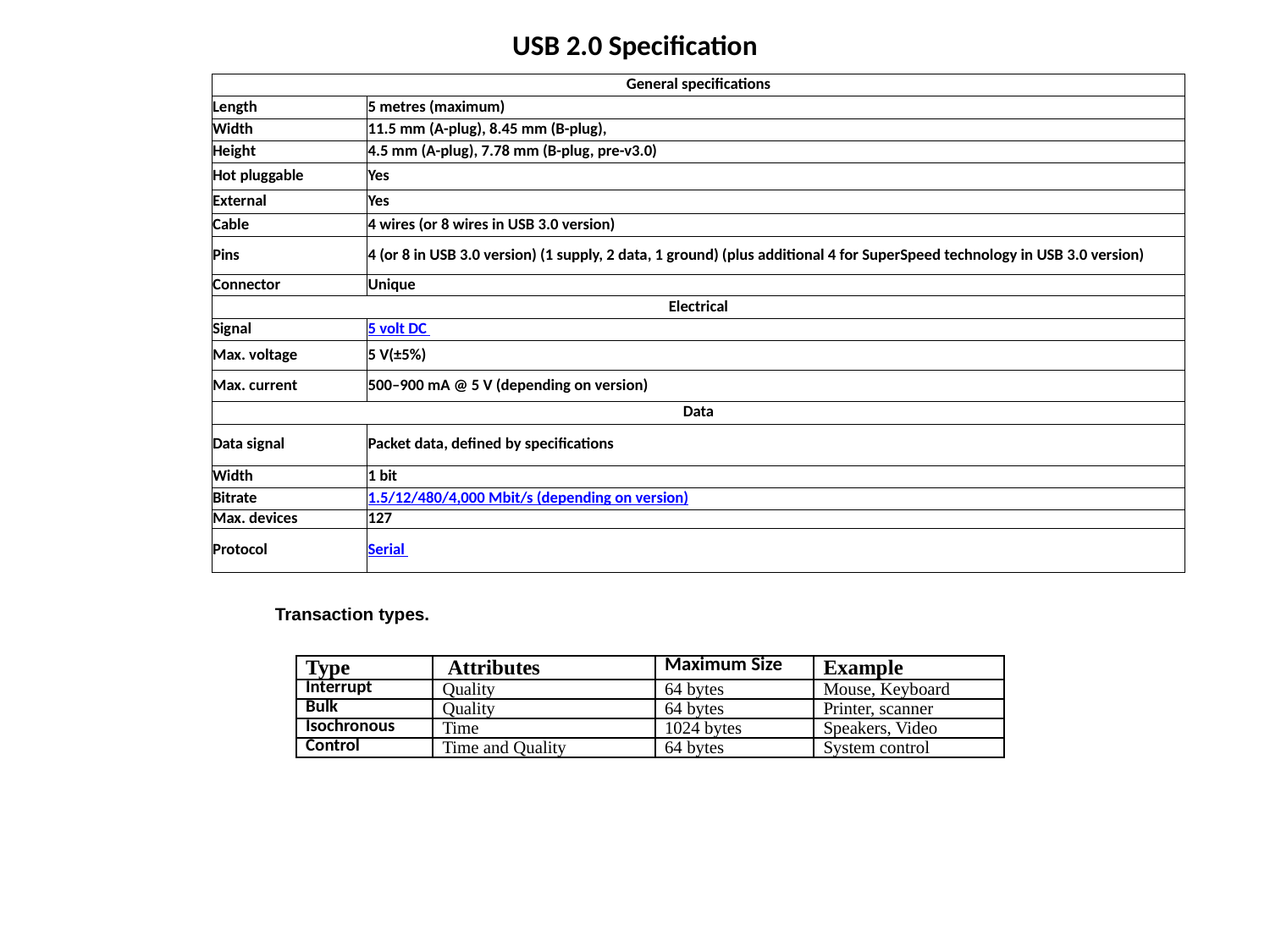

# USB 2.0 Specification
| General specifications |  |
| --- | --- |
| Length | 5 metres (maximum) |
| Width | 11.5 mm (A-plug), 8.45 mm (B-plug), |
| Height | 4.5 mm (A-plug), 7.78 mm (B-plug, pre-v3.0) |
| Hot pluggable | Yes |
| External | Yes |
| Cable | 4 wires (or 8 wires in USB 3.0 version) |
| Pins | 4 (or 8 in USB 3.0 version) (1 supply, 2 data, 1 ground) (plus additional 4 for SuperSpeed technology in USB 3.0 version) |
| Connector | Unique |
| Electrical |  |
| Signal | 5 volt DC |
| Max. voltage | 5 V(±5%) |
| Max. current | 500–900 mA @ 5 V (depending on version) |
| Data |  |
| Data signal | Packet data, defined by specifications |
| Width | 1 bit |
| Bitrate | 1.5/12/480/4,000 Mbit/s (depending on version) |
| Max. devices | 127 |
| Protocol | Serial |
Transaction types.

| Type | Attributes | Maximum Size | Example |
| --- | --- | --- | --- |
| Interrupt | Quality | 64 bytes | Mouse, Keyboard |
| Bulk | Quality | 64 bytes | Printer, scanner |
| Isochronous | Time | 1024 bytes | Speakers, Video |
| Control | Time and Quality | 64 bytes | System control |